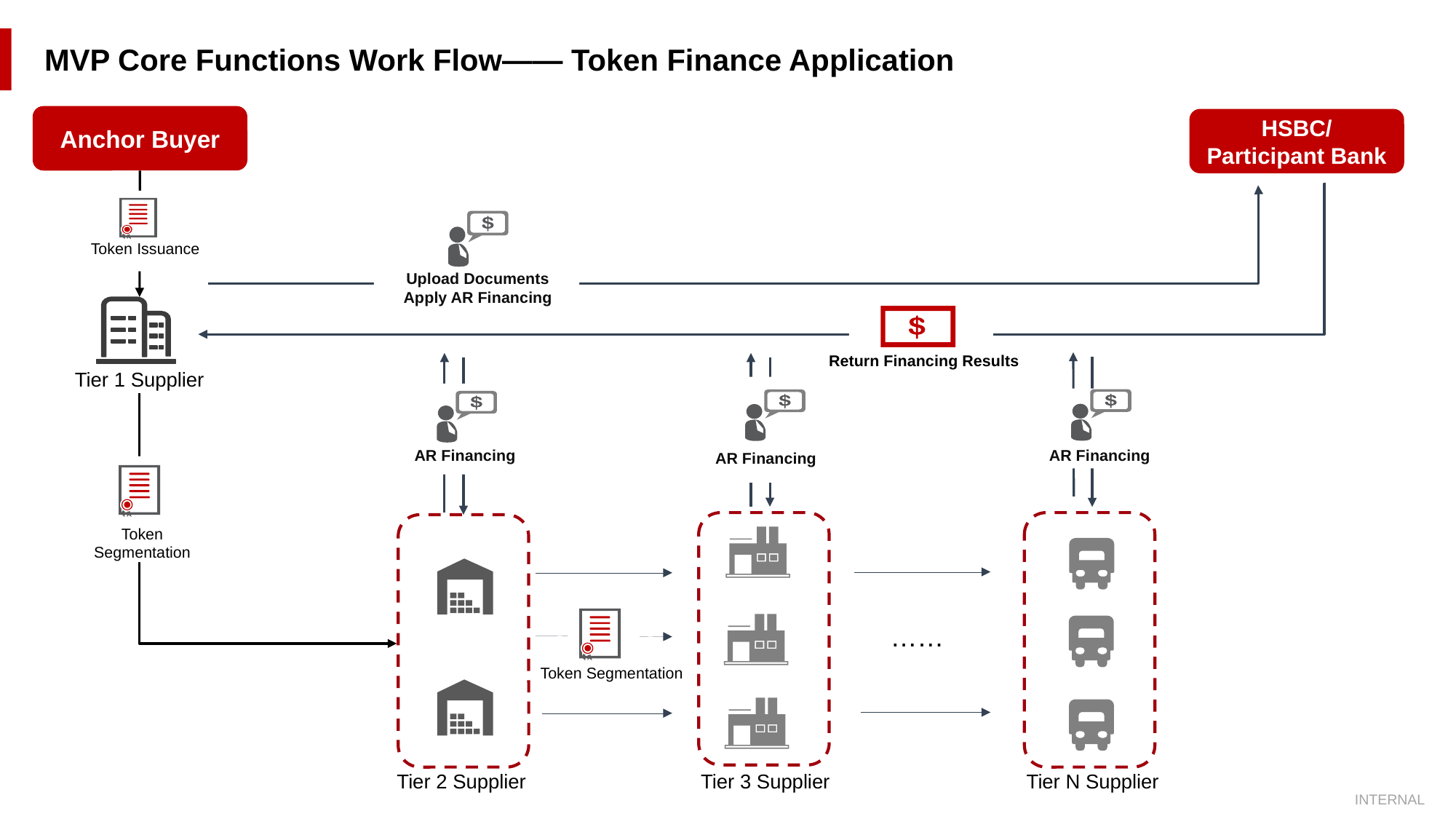

MVP Core Functions Work Flow—— Token Finance Application

Anchor Buyer

HSBC/
Participant Bank

Token Issuance

Upload Documents
Apply AR Financing

Tier 1 Supplier

 Return Financing Results

AR Financing
AR Financing
AR Financing

Token Segmentation

……

Token Segmentation

Tier 2 Supplier
Tier 3 Supplier
Tier N Supplier
INTERNAL